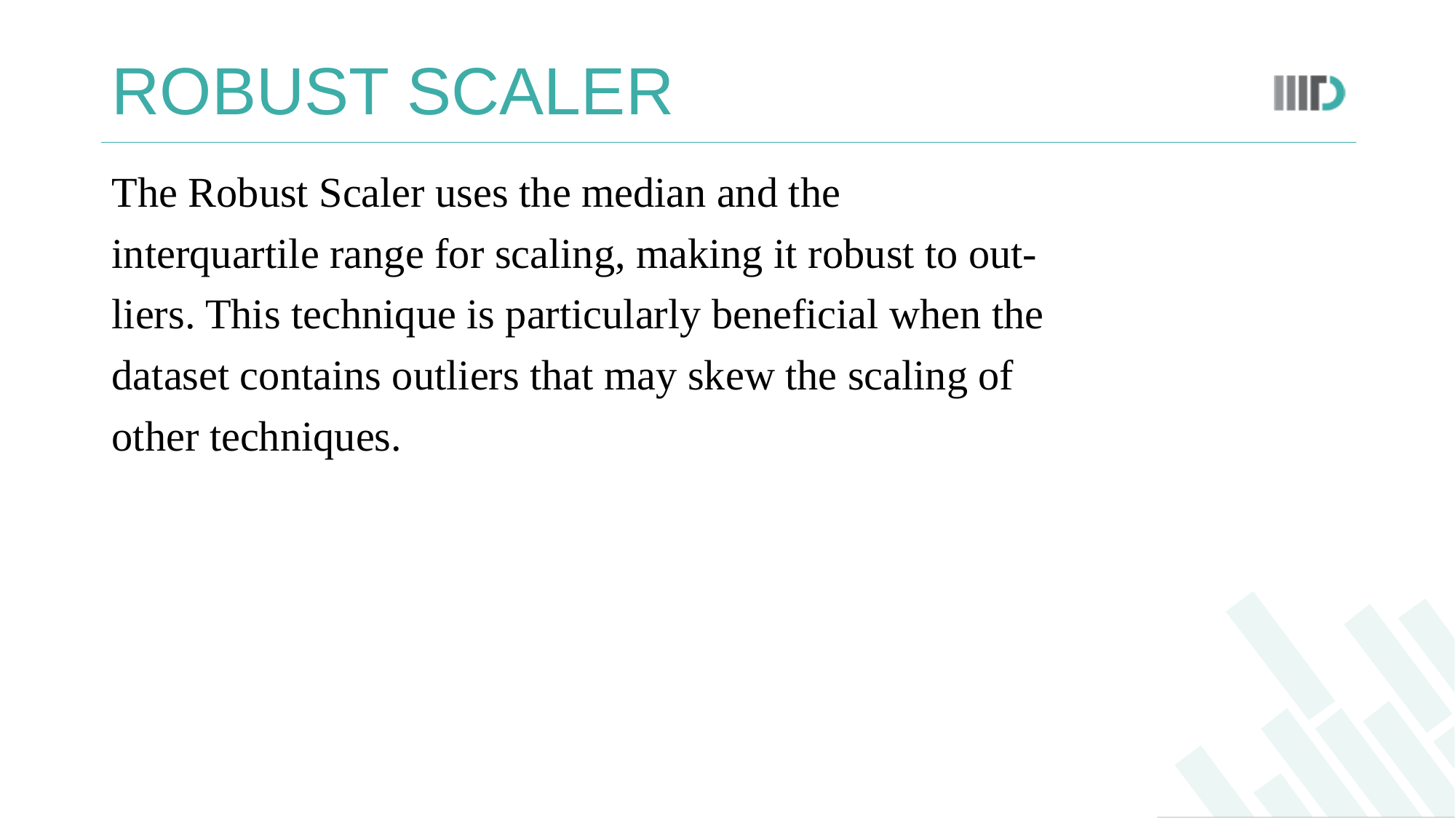

# ROBUST SCALER
The Robust Scaler uses the median and the
interquartile range for scaling, making it robust to out-
liers. This technique is particularly beneficial when the
dataset contains outliers that may skew the scaling of
other techniques.